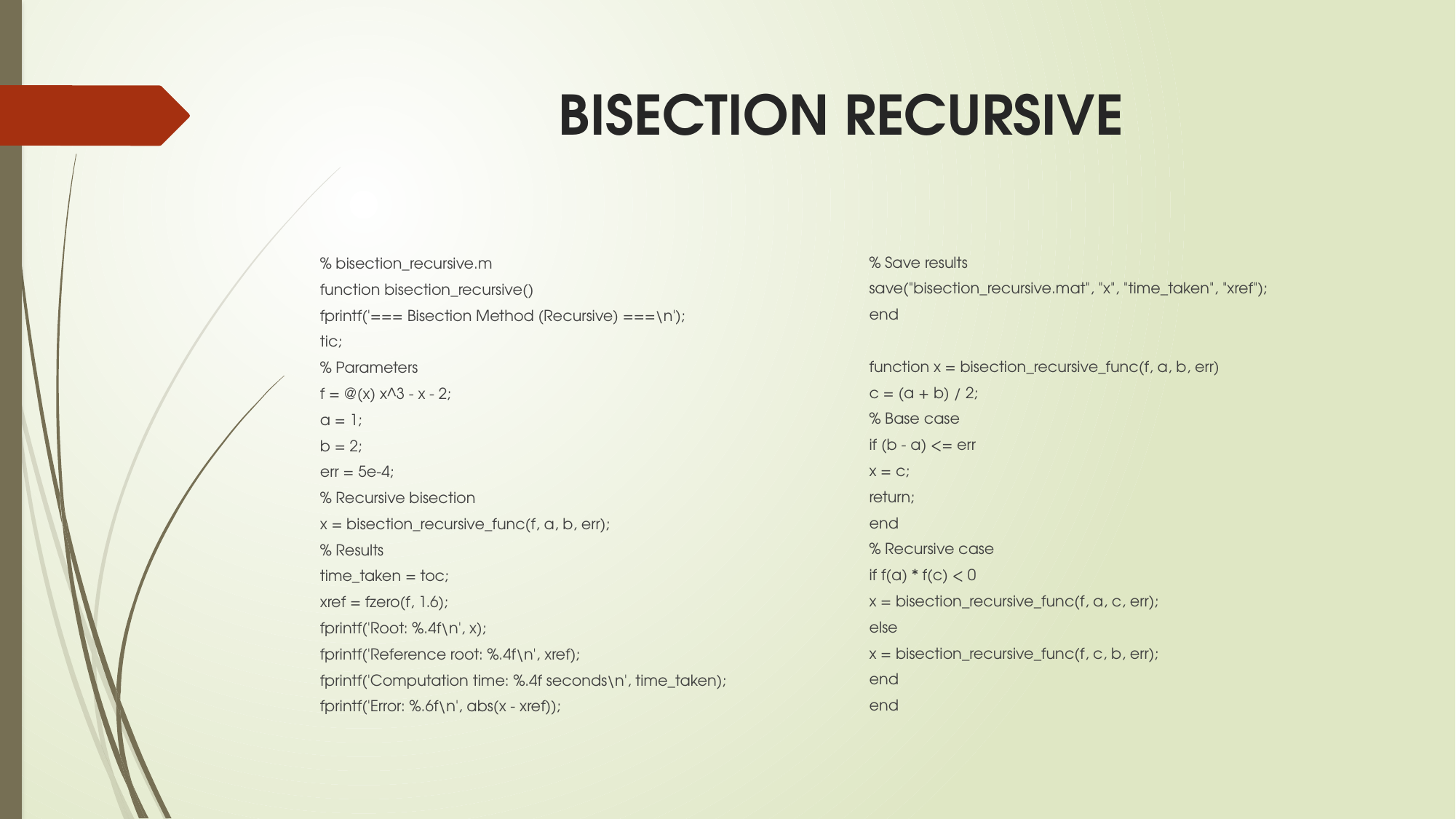

# BISECTION RECURSIVE
% Save results
save("bisection_recursive.mat", "x", "time_taken", "xref");
end

function x = bisection_recursive_func(f, a, b, err)
c = (a + b) / 2;
% Base case
if (b - a) <= err
x = c;
return;
end
% Recursive case
if f(a) * f(c) < 0
x = bisection_recursive_func(f, a, c, err);
else
x = bisection_recursive_func(f, c, b, err);
end
end

% bisection_recursive.m
function bisection_recursive()
fprintf('=== Bisection Method (Recursive) ===\n');
tic;
% Parameters
f = @(x) x^3 - x - 2;
a = 1;
b = 2;
err = 5e-4;
% Recursive bisection
x = bisection_recursive_func(f, a, b, err);
% Results
time_taken = toc;
xref = fzero(f, 1.6);
fprintf('Root: %.4f\n', x);
fprintf('Reference root: %.4f\n', xref);
fprintf('Computation time: %.4f seconds\n', time_taken);
fprintf('Error: %.6f\n', abs(x - xref));